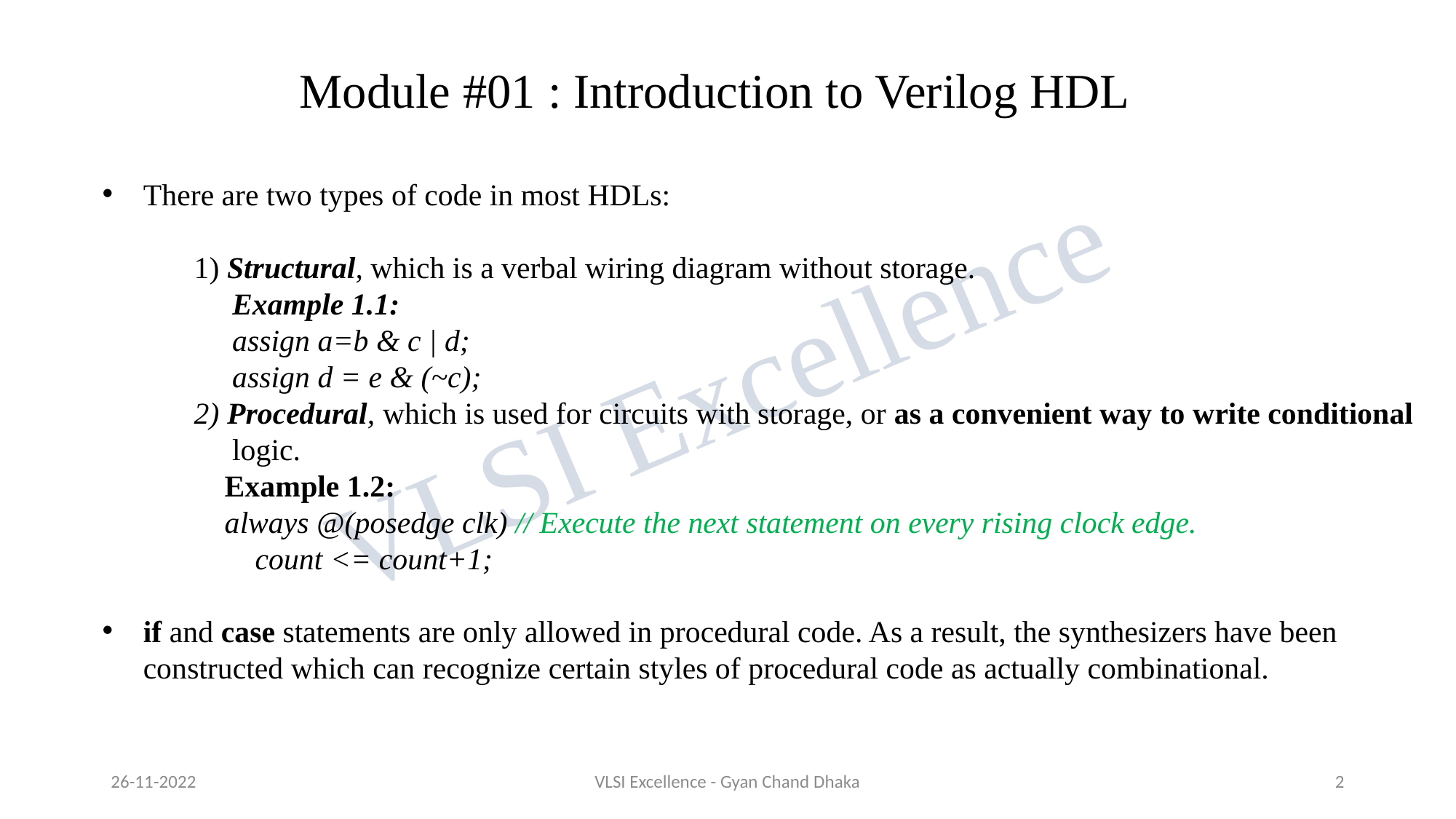

# Module #01 : Introduction to Verilog HDL
There are two types of code in most HDLs:

            1) Structural, which is a verbal wiring diagram without storage.
                 Example 1.1:
                 assign a=b & c | d;
                 assign d = e & (~c);
            2) Procedural, which is used for circuits with storage, or as a convenient way to write conditional
                 logic.
                Example 1.2:
                always @(posedge clk) // Execute the next statement on every rising clock edge.
                    count <= count+1;

if and case statements are only allowed in procedural code. As a result, the synthesizers have been constructed which can recognize certain styles of procedural code as actually combinational.
26-11-2022
VLSI Excellence - Gyan Chand Dhaka
2